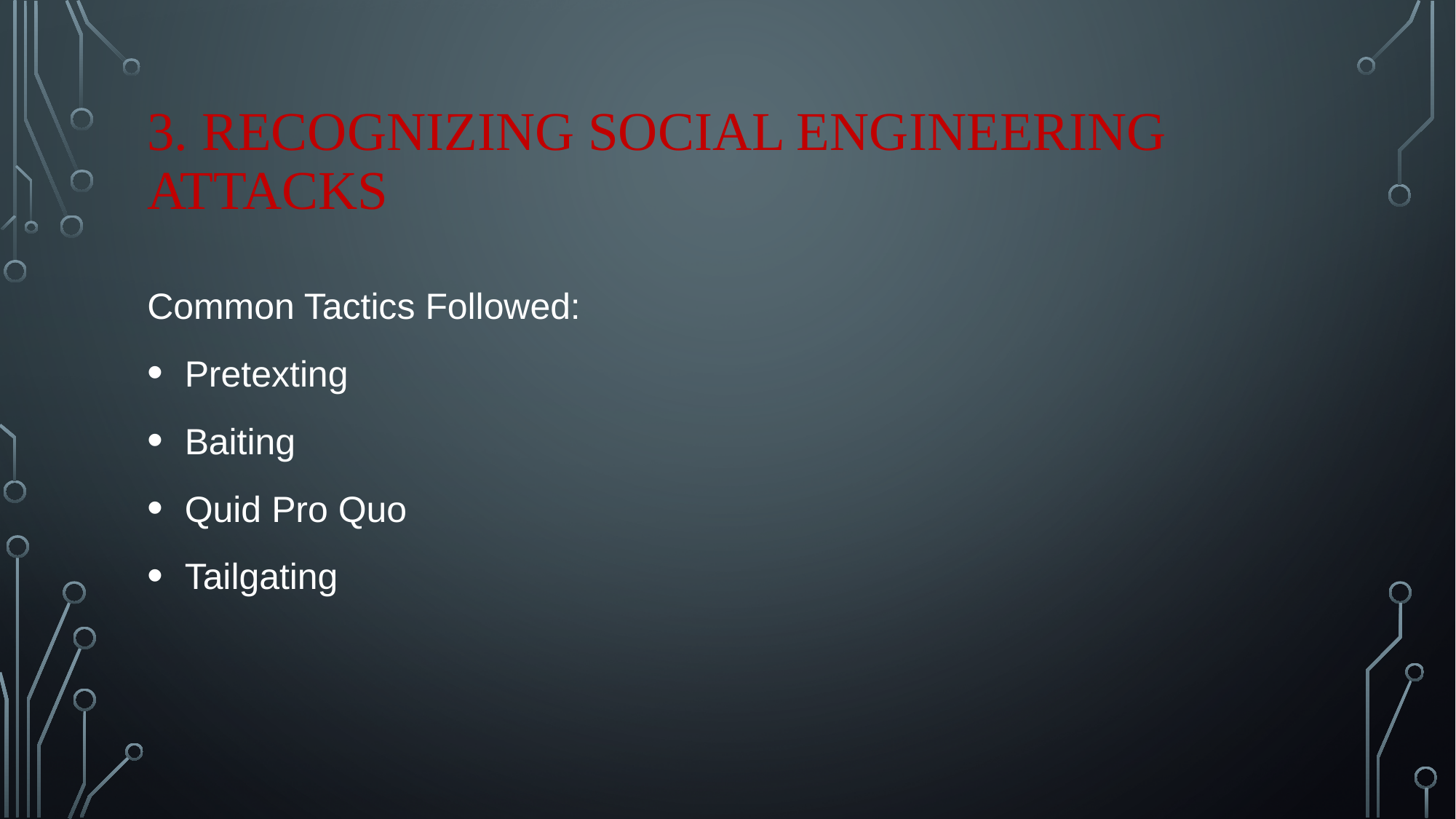

# 3. Recognizing social engineering attacks
Common Tactics Followed:
 Pretexting
 Baiting
 Quid Pro Quo
 Tailgating